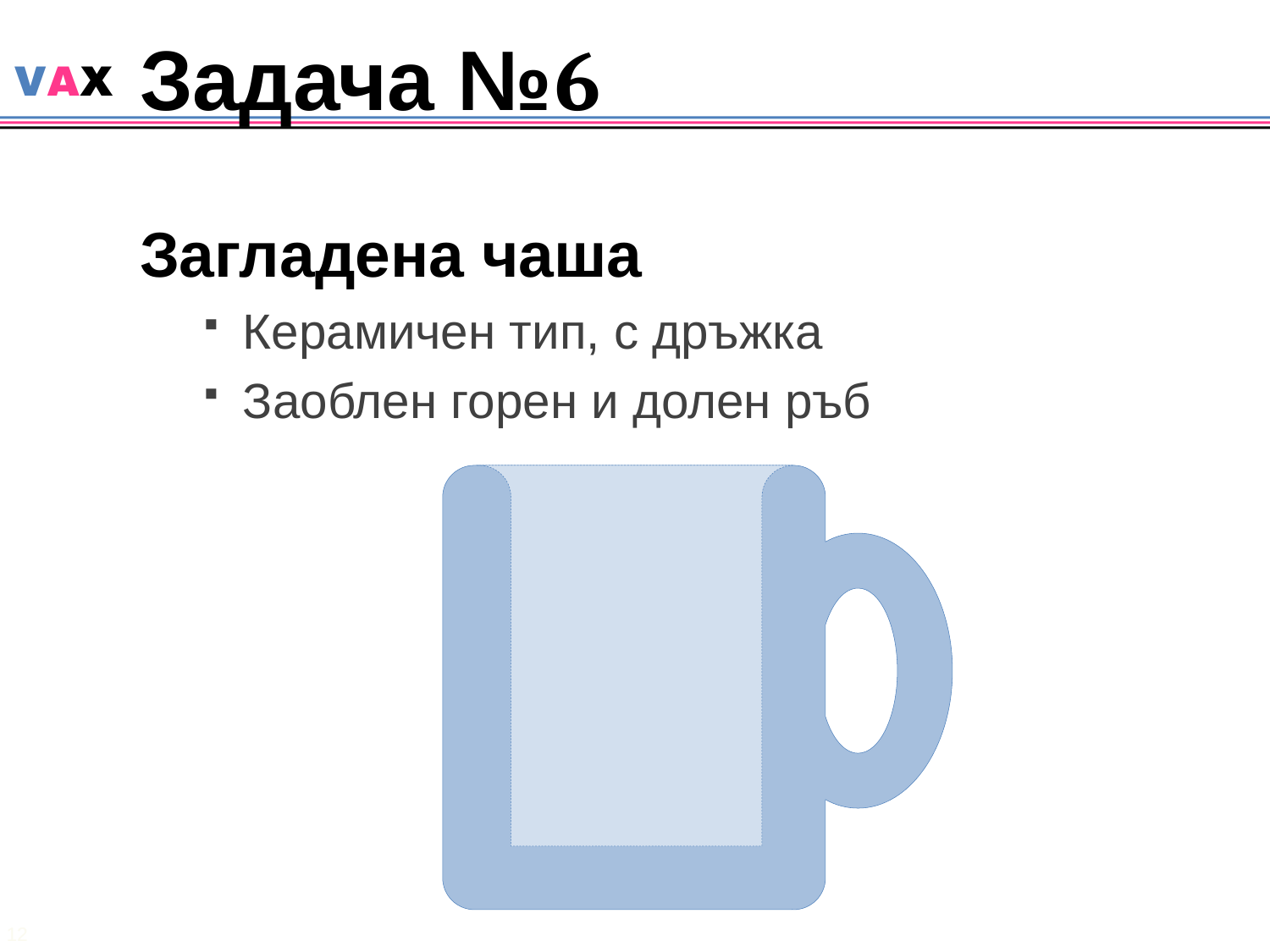

# Задача №6
Загладена чаша
Керамичен тип, с дръжка
Заоблен горен и долен ръб